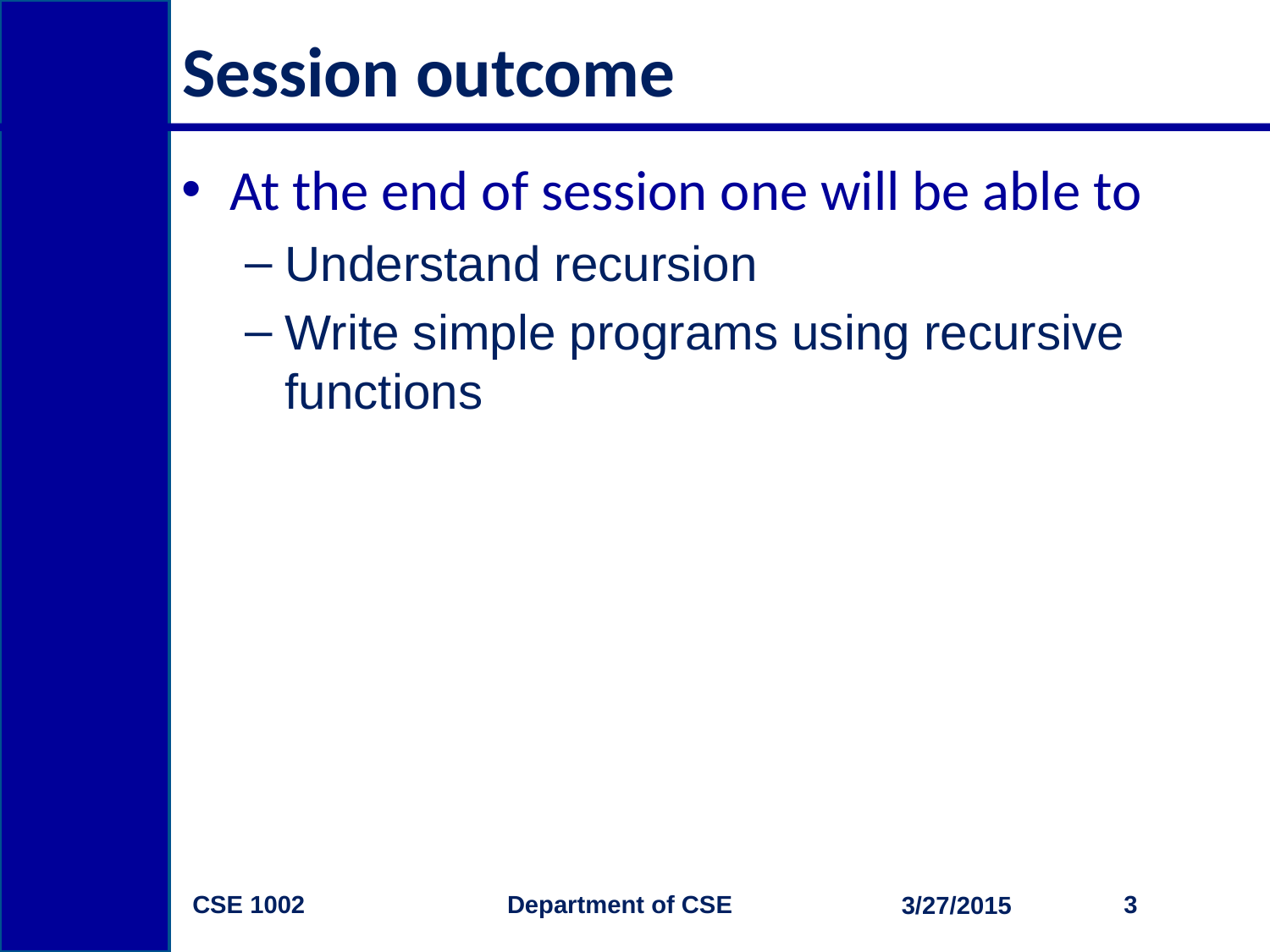

# Session outcome
At the end of session one will be able to
Understand recursion
Write simple programs using recursive functions

CSE 1002                             Department of CSE
3
3/27/2015